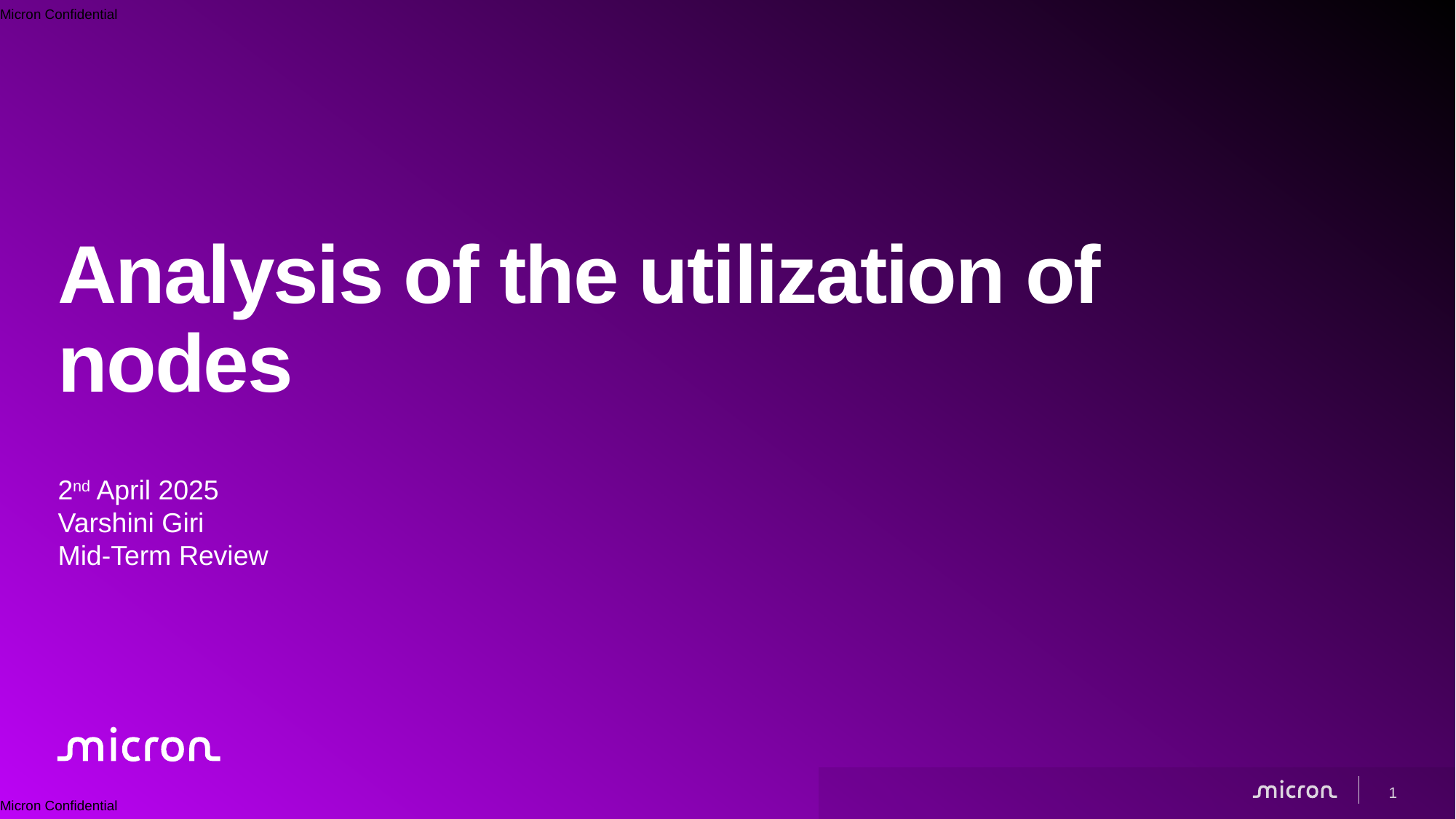

# Analysis of the utilization of nodes
2nd April 2025
Varshini Giri
Mid-Term Review